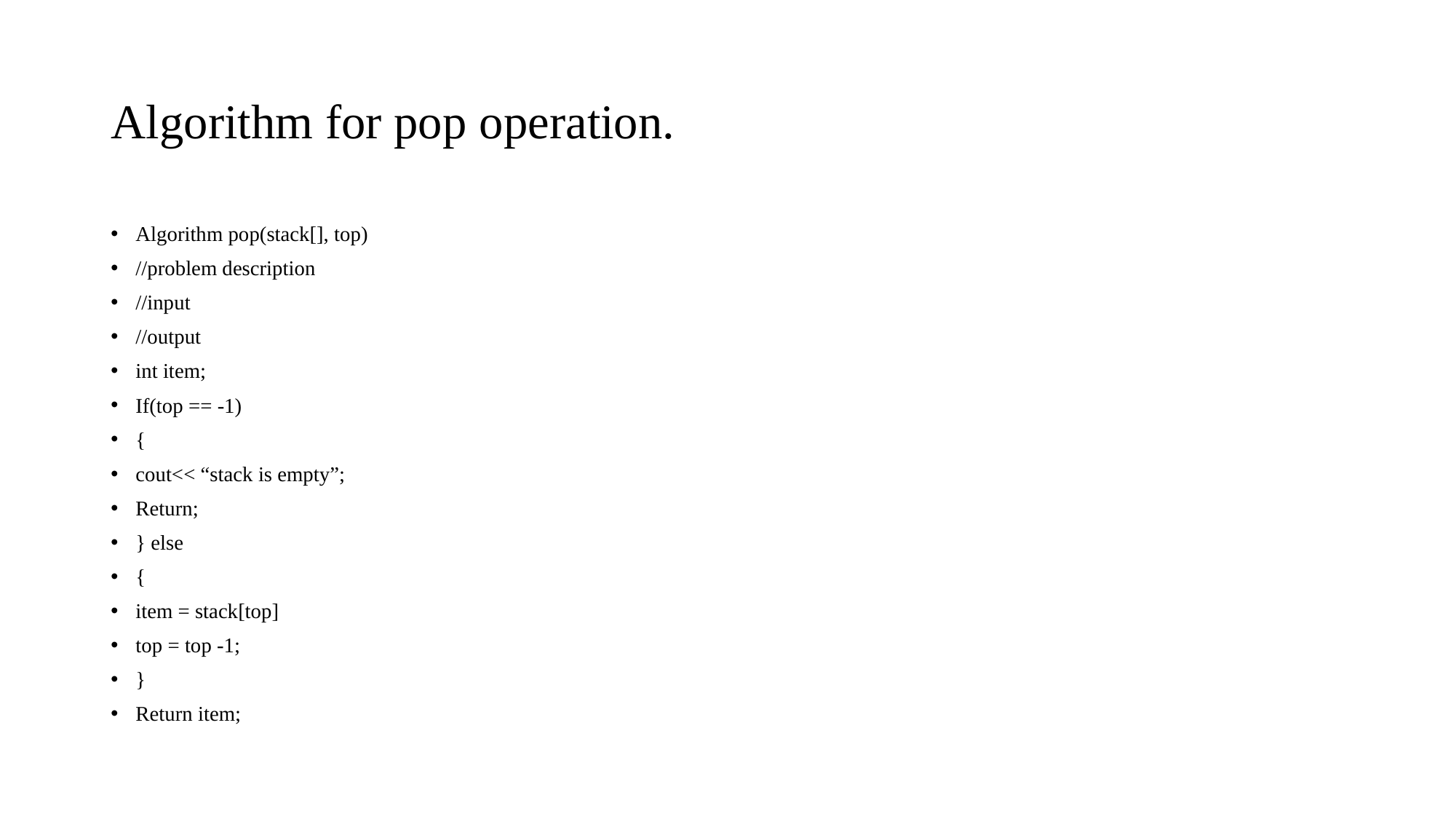

# Algorithm for pop operation.
Algorithm pop(stack[], top)
//problem description
//input
//output
int item;
If(top == -1)
{
cout<< “stack is empty”;
Return;
} else
{
item = stack[top]
top = top -1;
}
Return item;